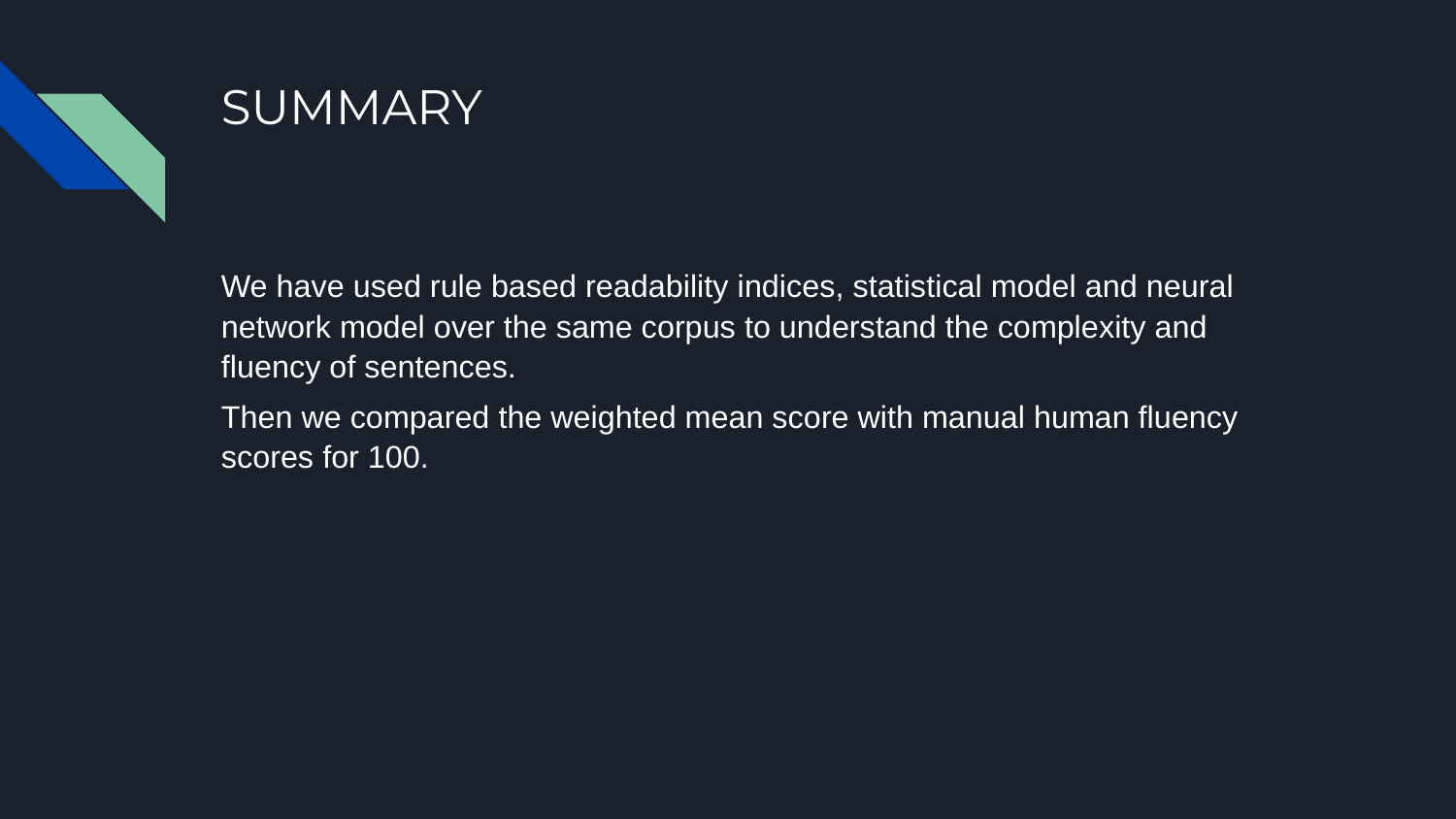

# SUMMARY
We have used rule based readability indices, statistical model and neural network model over the same corpus to understand the complexity and fluency of sentences.
Then we compared the weighted mean score with manual human fluency scores for 100.